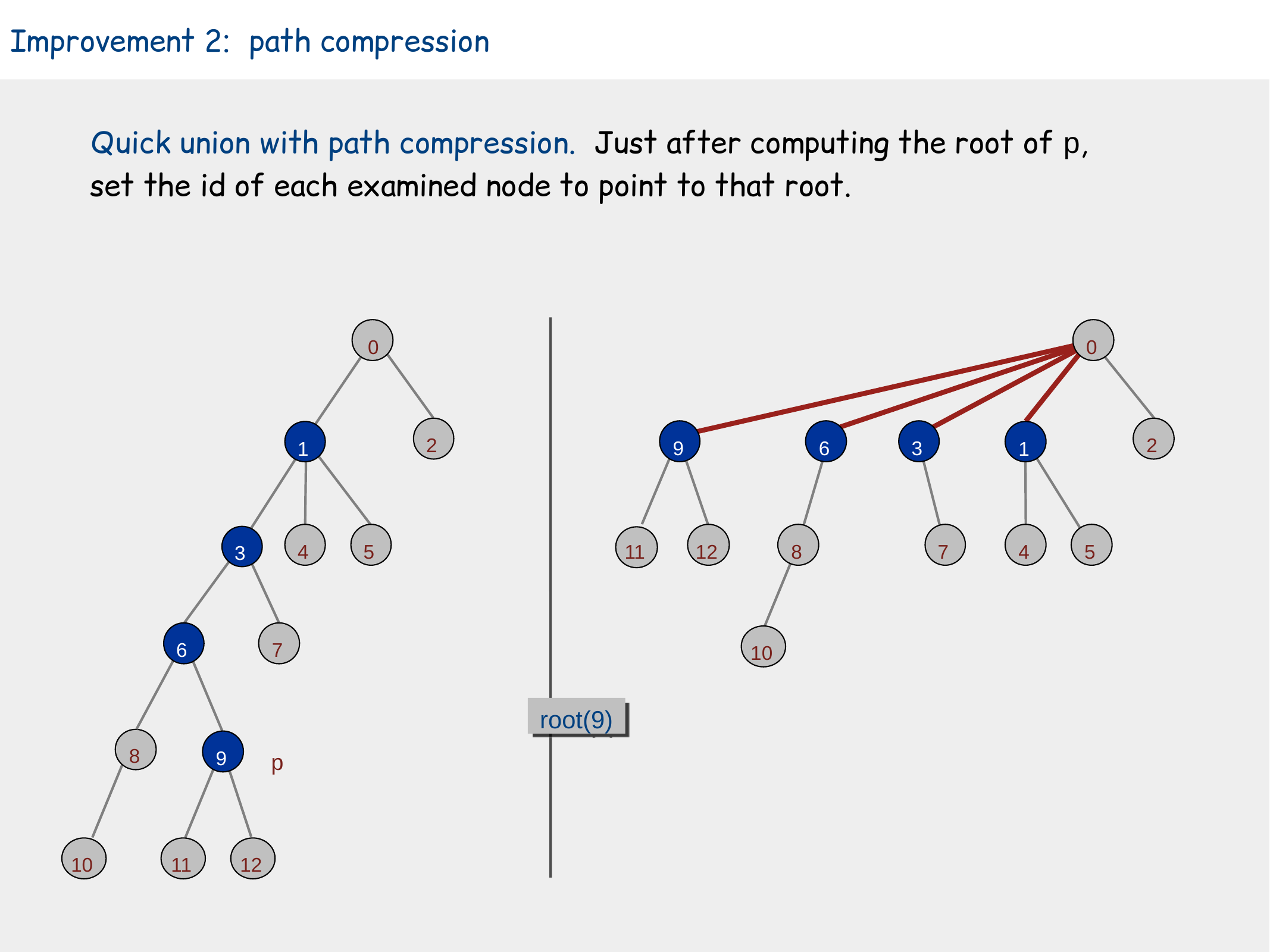

# Improvement 2:  path compression
Quick union with path compression.  Just after computing the root of p,
set the id of each examined node to point to that root.

0
0

2
2

9
6
3
1
1

4
5
11
12
8
7
4
5

3

6
7

10

root(9)

8

9
p

10
11
12
35